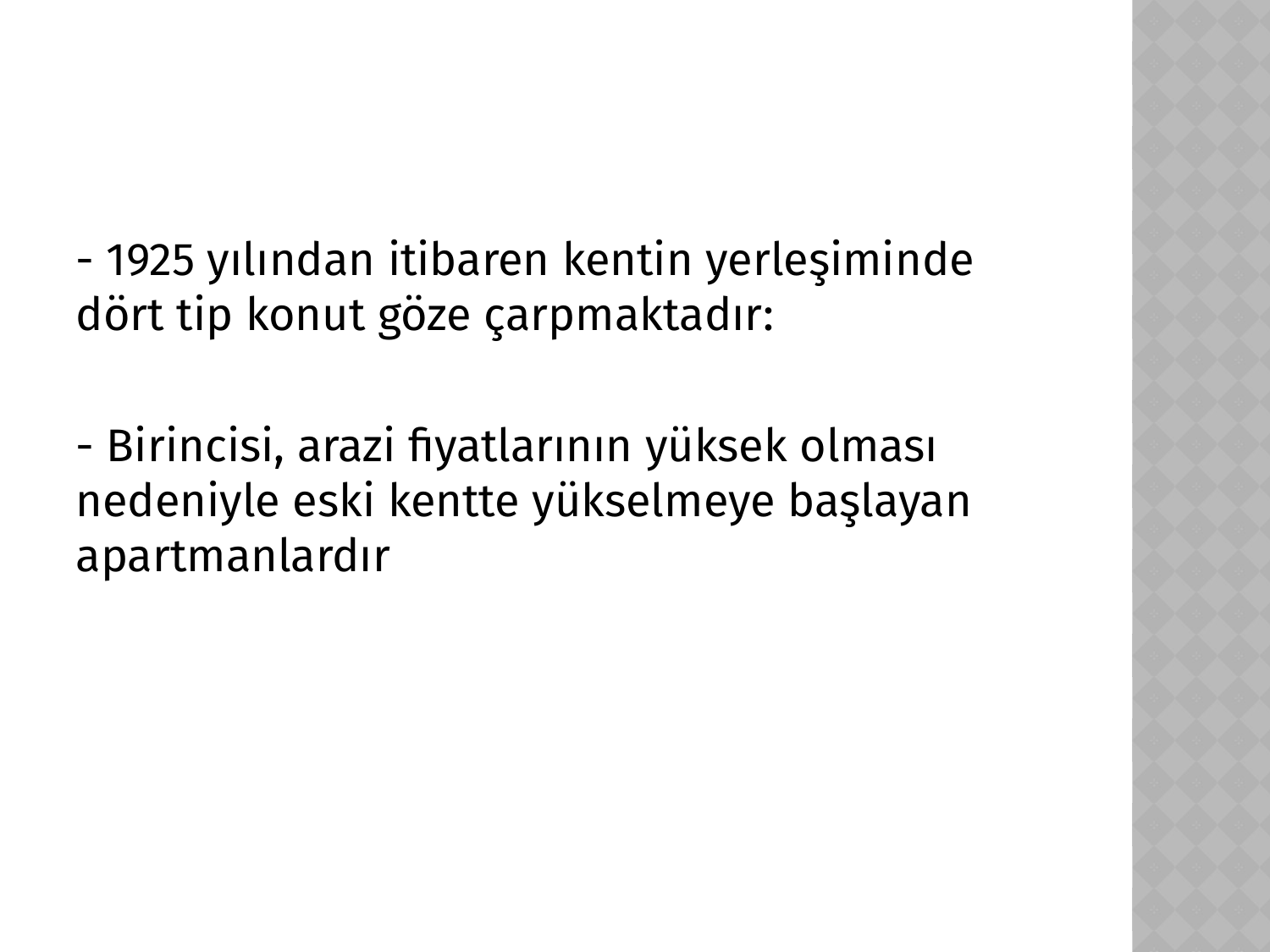

- 1925 yılından itibaren kentin yerleşiminde dört tip konut göze çarpmaktadır:

- Birincisi, arazi fiyatlarının yüksek olması nedeniyle eski kentte yükselmeye başlayan apartmanlardır